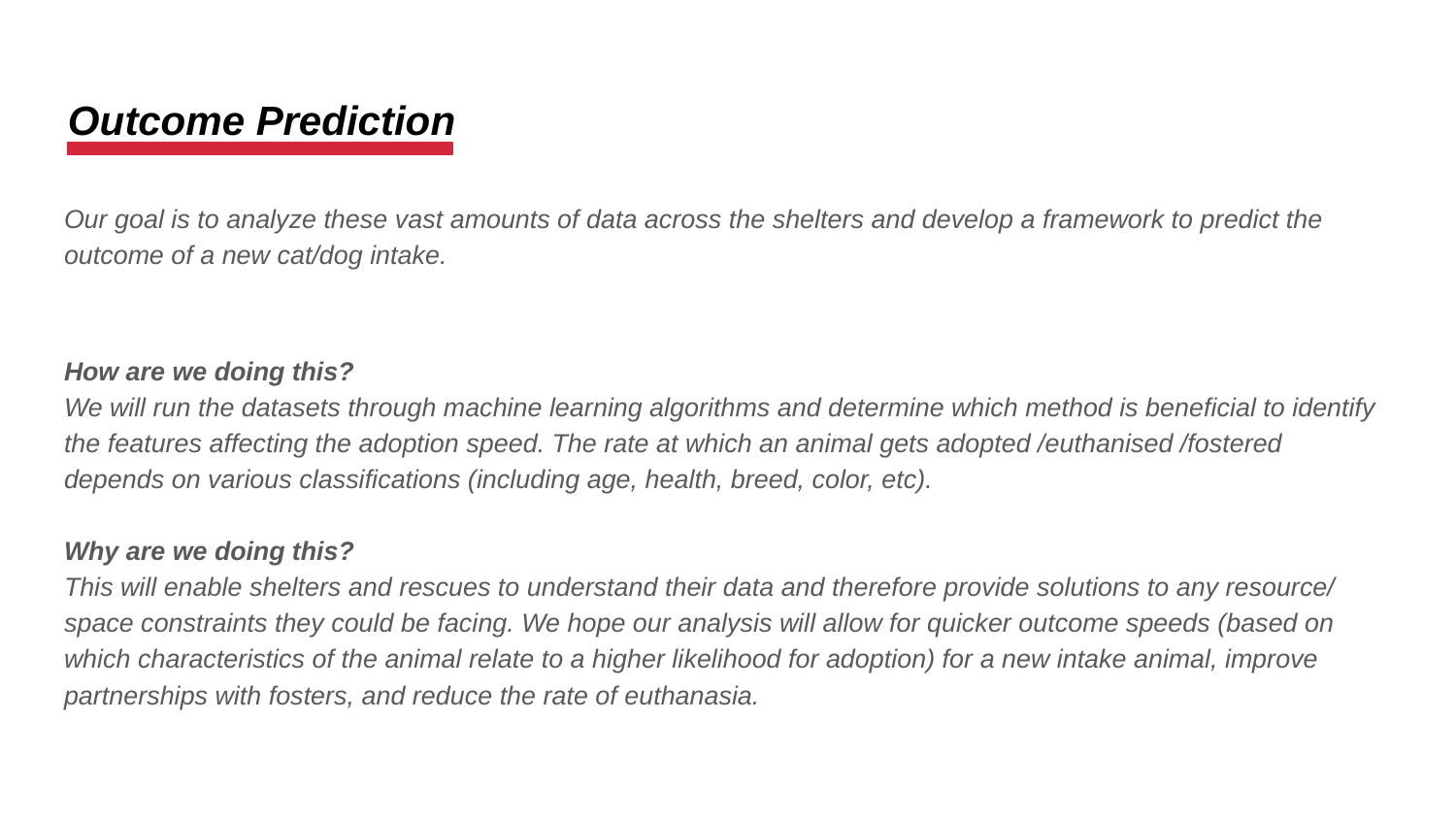

Outcome Prediction

Our goal is to analyze these vast amounts of data across the shelters and develop a framework to predict the outcome of a new cat/dog intake.

How are we doing this?
We will run the datasets through machine learning algorithms and determine which method is beneficial to identify the features affecting the adoption speed. The rate at which an animal gets adopted /euthanised /fostered depends on various classifications (including age, health, breed, color, etc).

Why are we doing this?
This will enable shelters and rescues to understand their data and therefore provide solutions to any resource/ space constraints they could be facing. We hope our analysis will allow for quicker outcome speeds (based on which characteristics of the animal relate to a higher likelihood for adoption) for a new intake animal, improve partnerships with fosters, and reduce the rate of euthanasia.